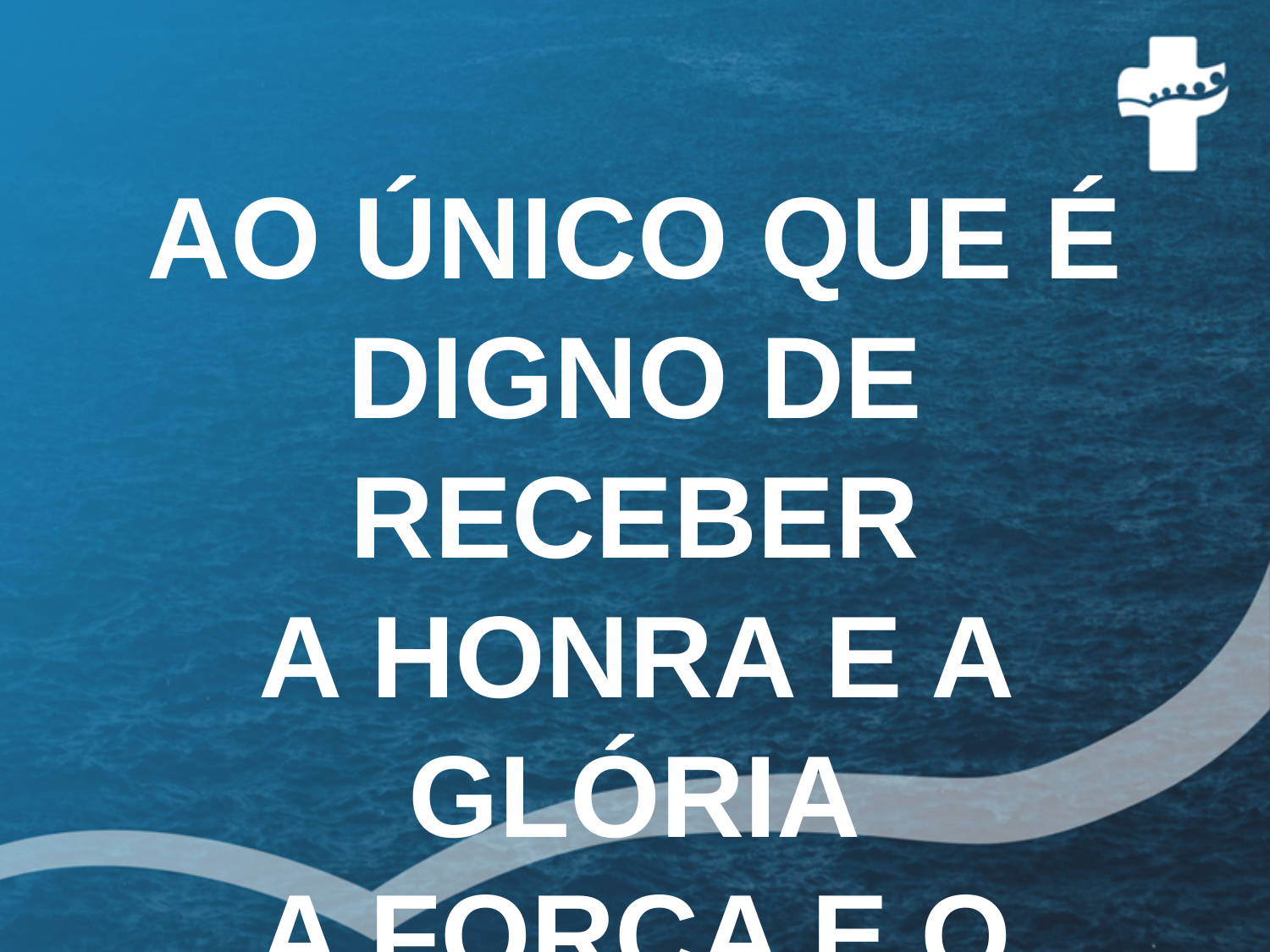

AO ÚNICO QUE É DIGNO DE RECEBER
A HONRA E A GLÓRIA
A FORÇA E O PODER